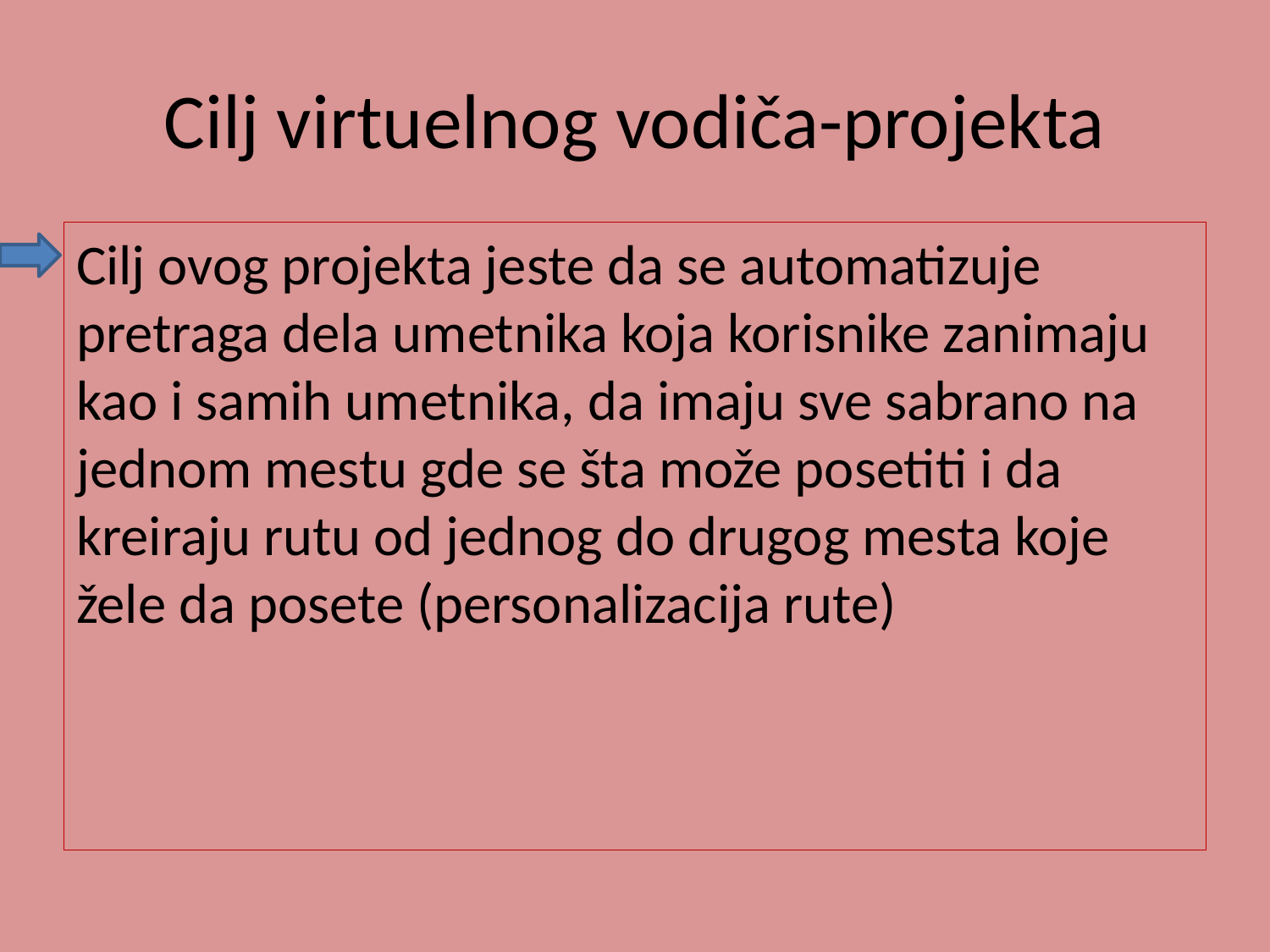

# Cilj virtuelnog vodiča-projekta
Cilj ovog projekta jeste da se automatizuje pretraga dela umetnika koja korisnike zanimaju kao i samih umetnika, da imaju sve sabrano na jednom mestu gde se šta može posetiti i da kreiraju rutu od jednog do drugog mesta koje žele da posete (personalizacija rute)